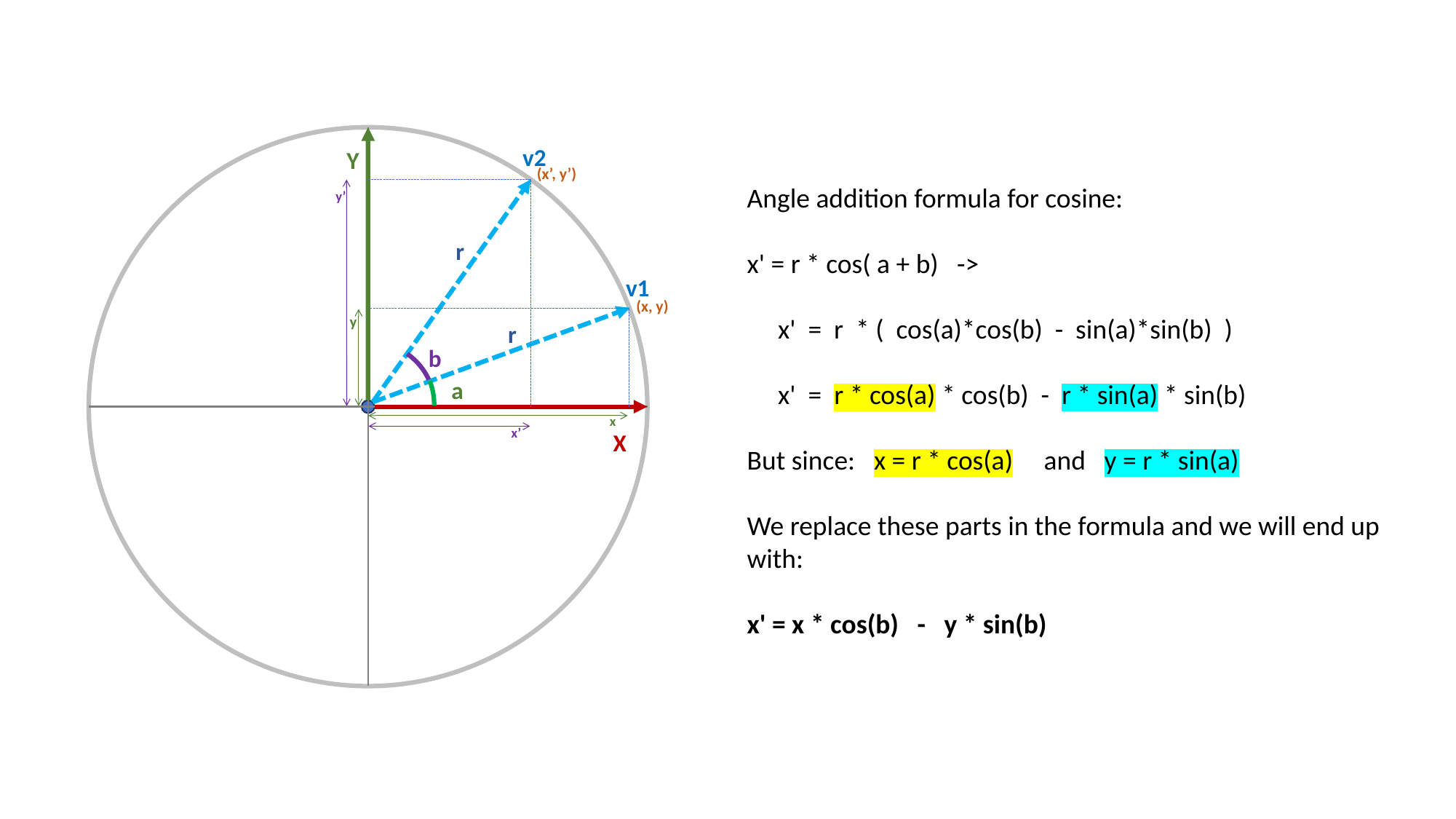

v2
Y
(x’, y’)
Angle addition formula for cosine:

x' = r * cos( a + b)   ->

     x'  =  r  * (  cos(a)*cos(b)  -  sin(a)*sin(b)  )

     x'  =  r * cos(a) * cos(b)  -  r * sin(a) * sin(b)

But since:   x = r * cos(a)     and   y = r * sin(a)

We replace these parts in the formula and we will end up with:

x' = x * cos(b)   -   y * sin(b)
y’
r
v1
(x, y)
y
r
b

a

x
x’
X